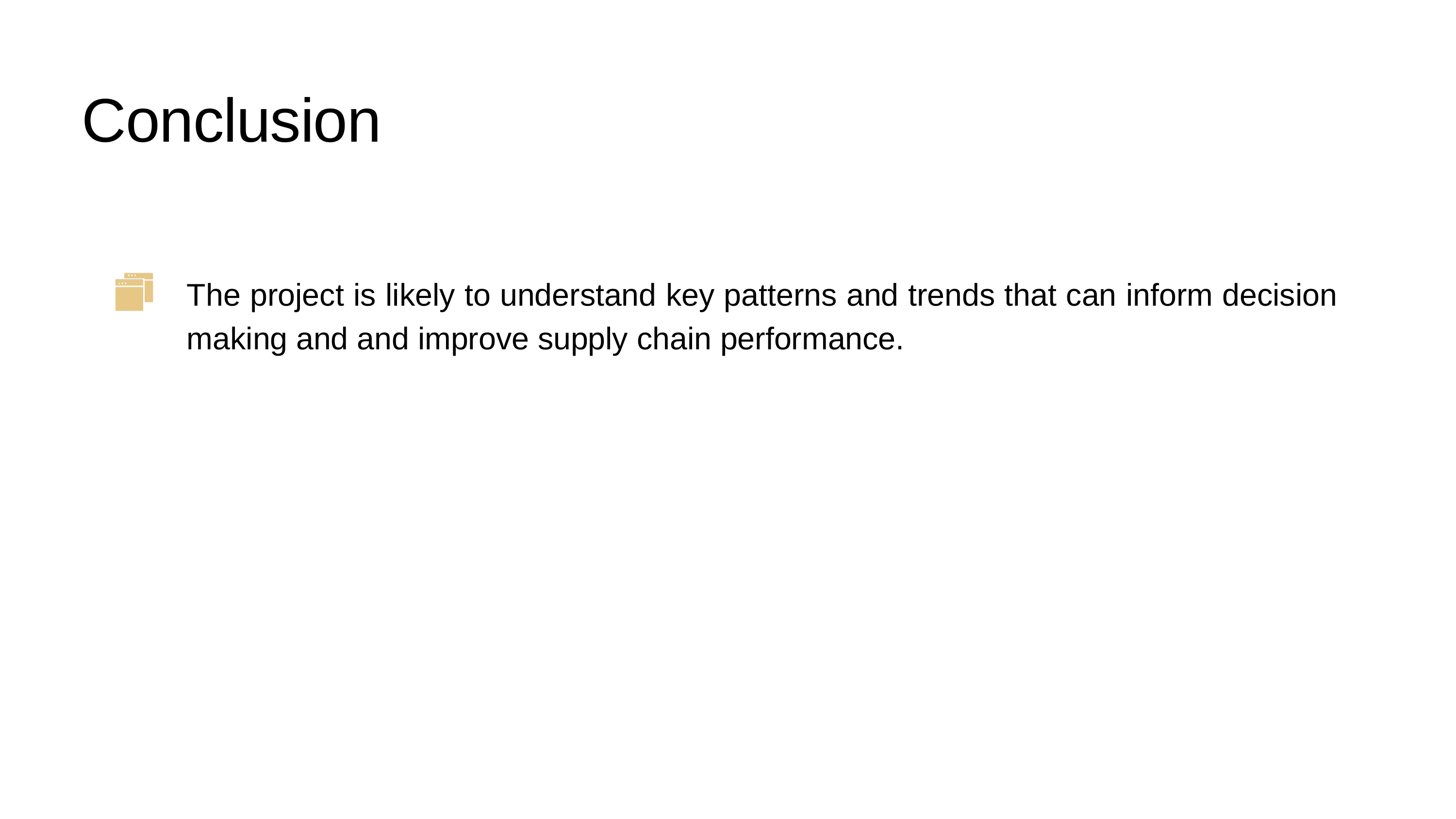

Conclusion
The project is likely to understand key patterns and trends that can inform decision making and and improve supply chain performance.